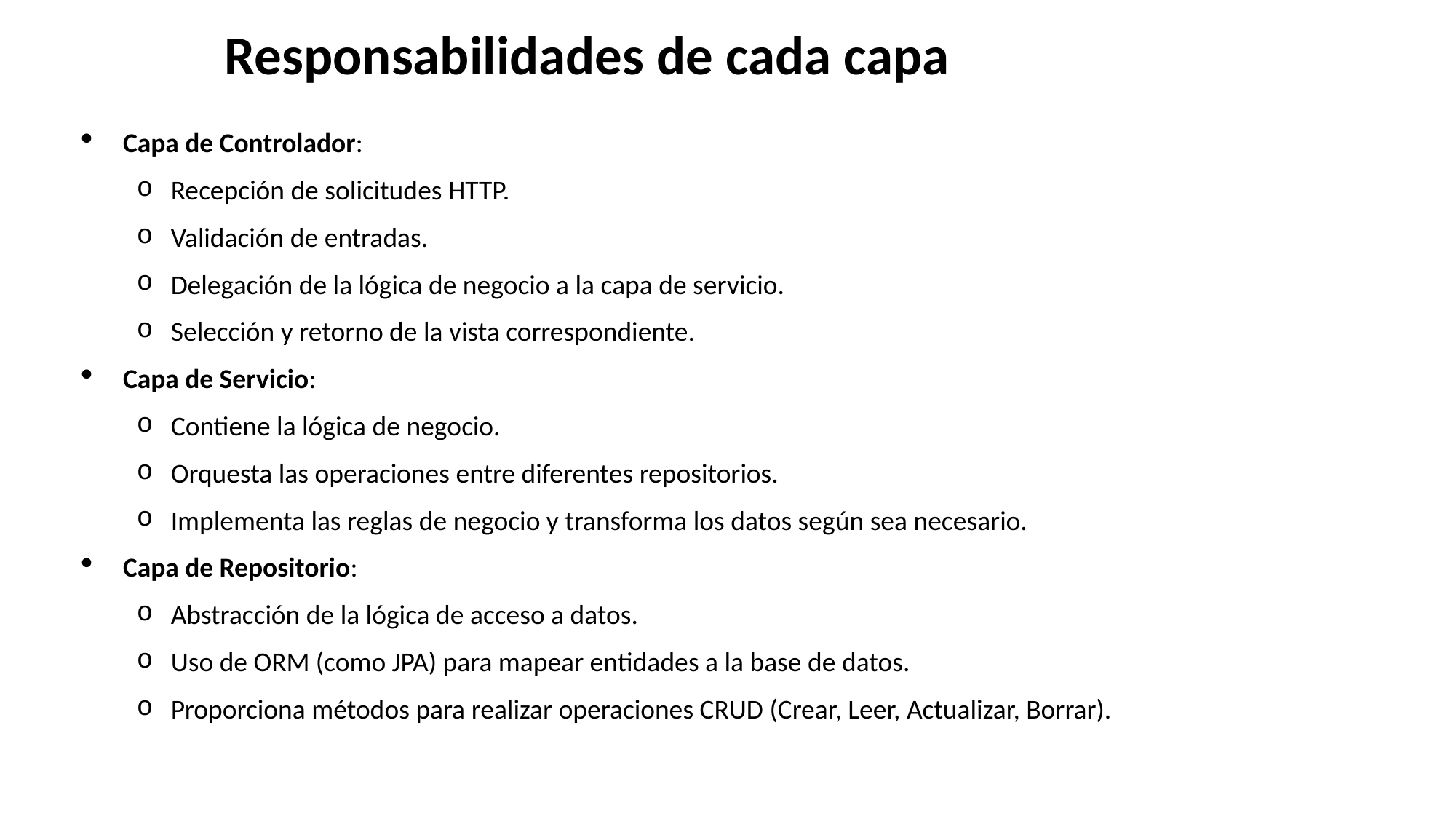

# Responsabilidades de cada capa
Capa de Controlador:
Recepción de solicitudes HTTP.
Validación de entradas.
Delegación de la lógica de negocio a la capa de servicio.
Selección y retorno de la vista correspondiente.
Capa de Servicio:
Contiene la lógica de negocio.
Orquesta las operaciones entre diferentes repositorios.
Implementa las reglas de negocio y transforma los datos según sea necesario.
Capa de Repositorio:
Abstracción de la lógica de acceso a datos.
Uso de ORM (como JPA) para mapear entidades a la base de datos.
Proporciona métodos para realizar operaciones CRUD (Crear, Leer, Actualizar, Borrar).